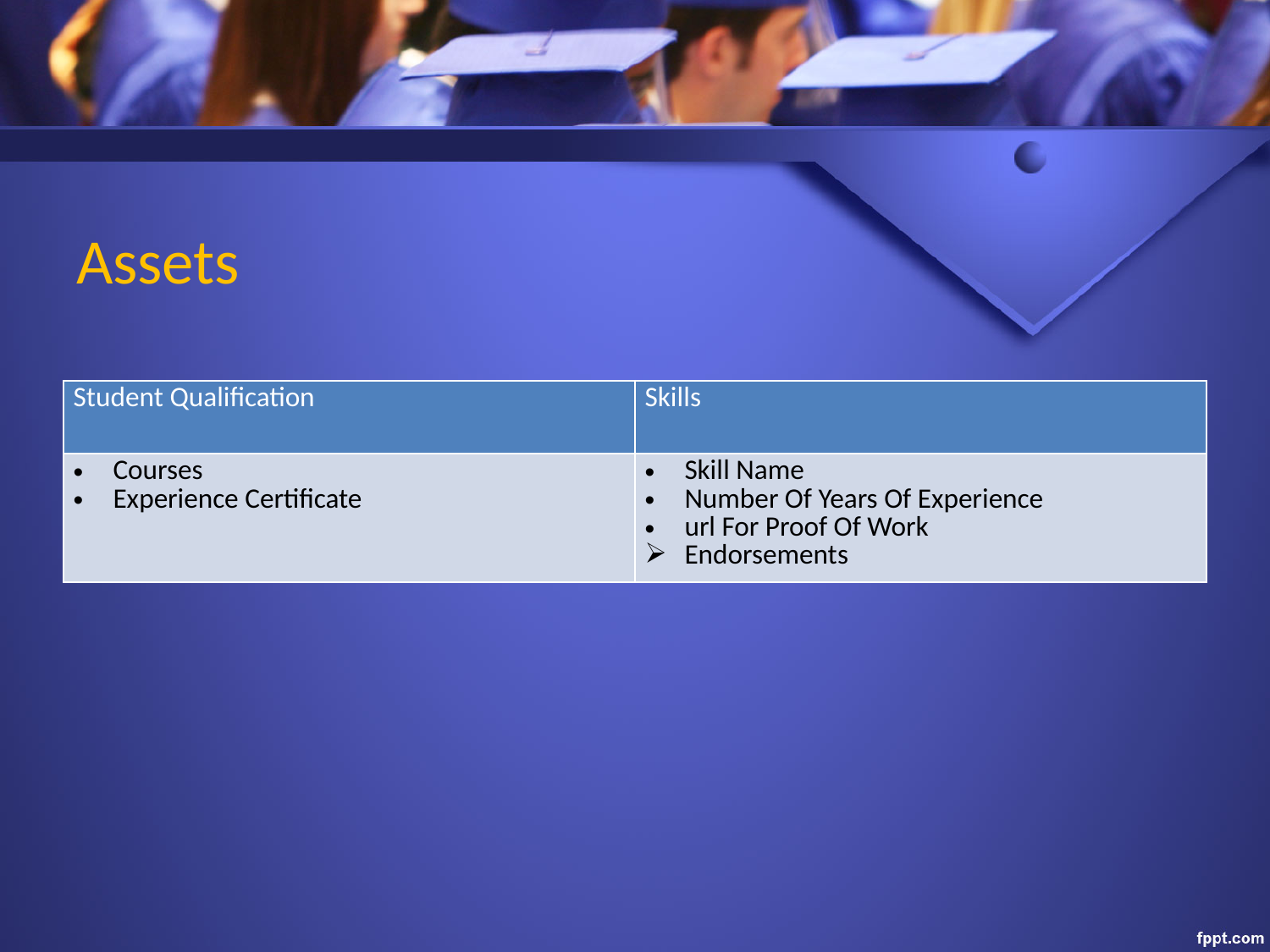

# Assets
| Student Qualification | Skills |
| --- | --- |
| Courses Experience Certificate | Skill Name Number Of Years Of Experience url For Proof Of Work Endorsements |